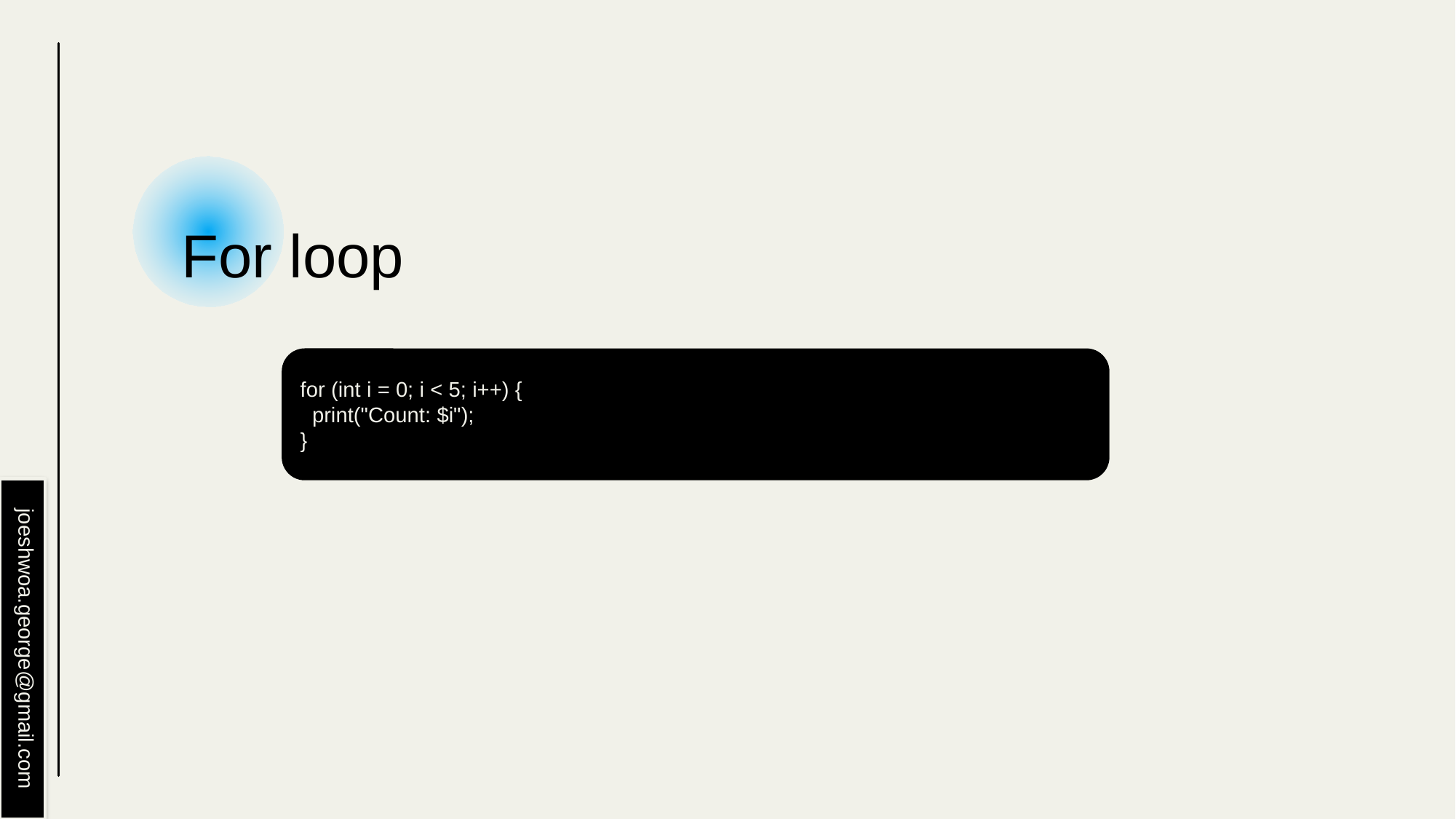

# For loop

for (int i = 0; i < 5; i++) {
  print("Count: $i");
}
joeshwoa.george@gmail.com